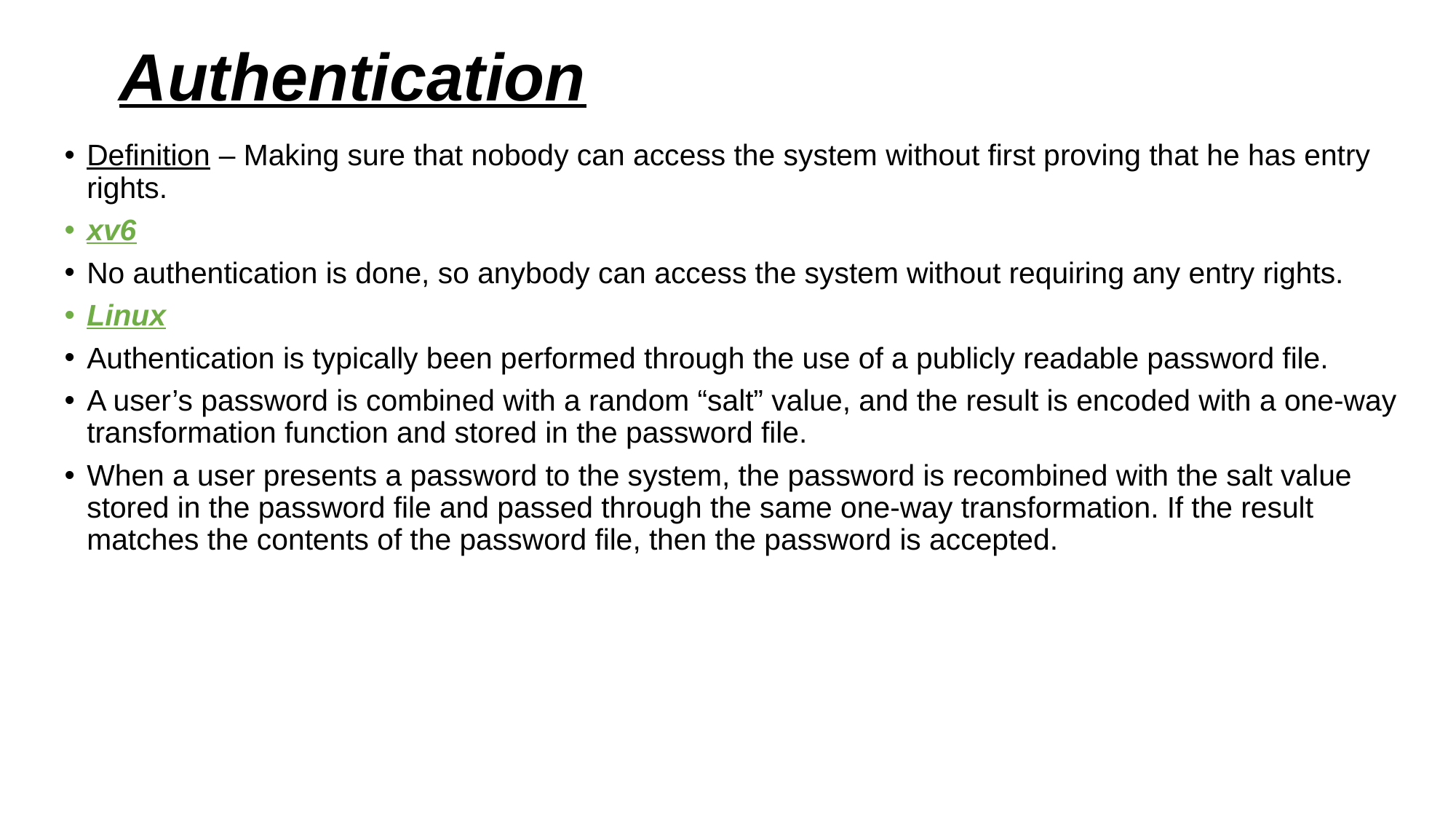

# Authentication
Definition – Making sure that nobody can access the system without first proving that he has entry rights.
xv6
No authentication is done, so anybody can access the system without requiring any entry rights.
Linux
Authentication is typically been performed through the use of a publicly readable password file.
A user’s password is combined with a random “salt” value, and the result is encoded with a one-way transformation function and stored in the password file.
When a user presents a password to the system, the password is recombined with the salt value stored in the password file and passed through the same one-way transformation. If the result matches the contents of the password file, then the password is accepted.